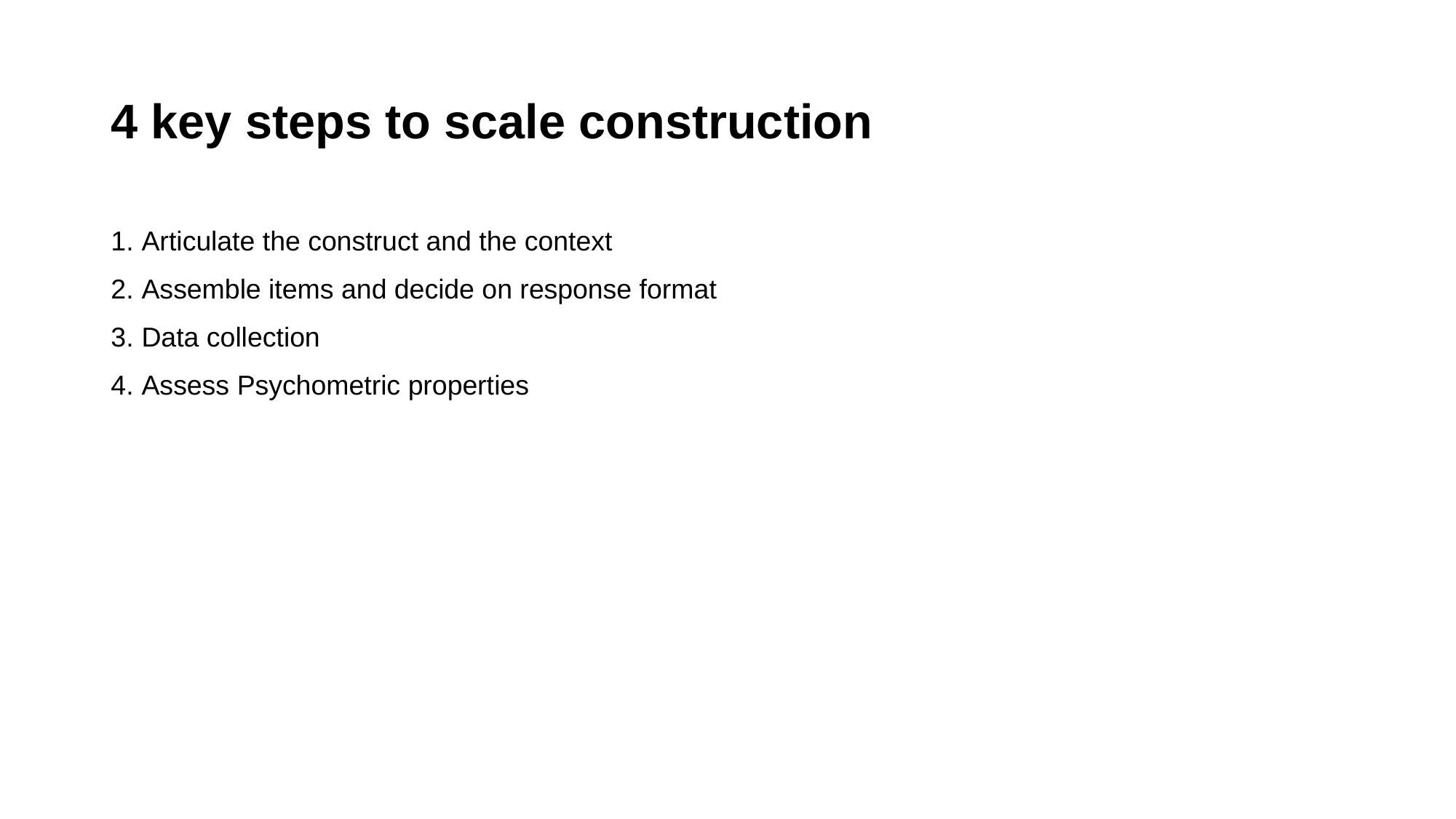

# 4 key steps to scale construction
Articulate the construct and the context
Assemble items and decide on response format
Data collection
Assess Psychometric properties